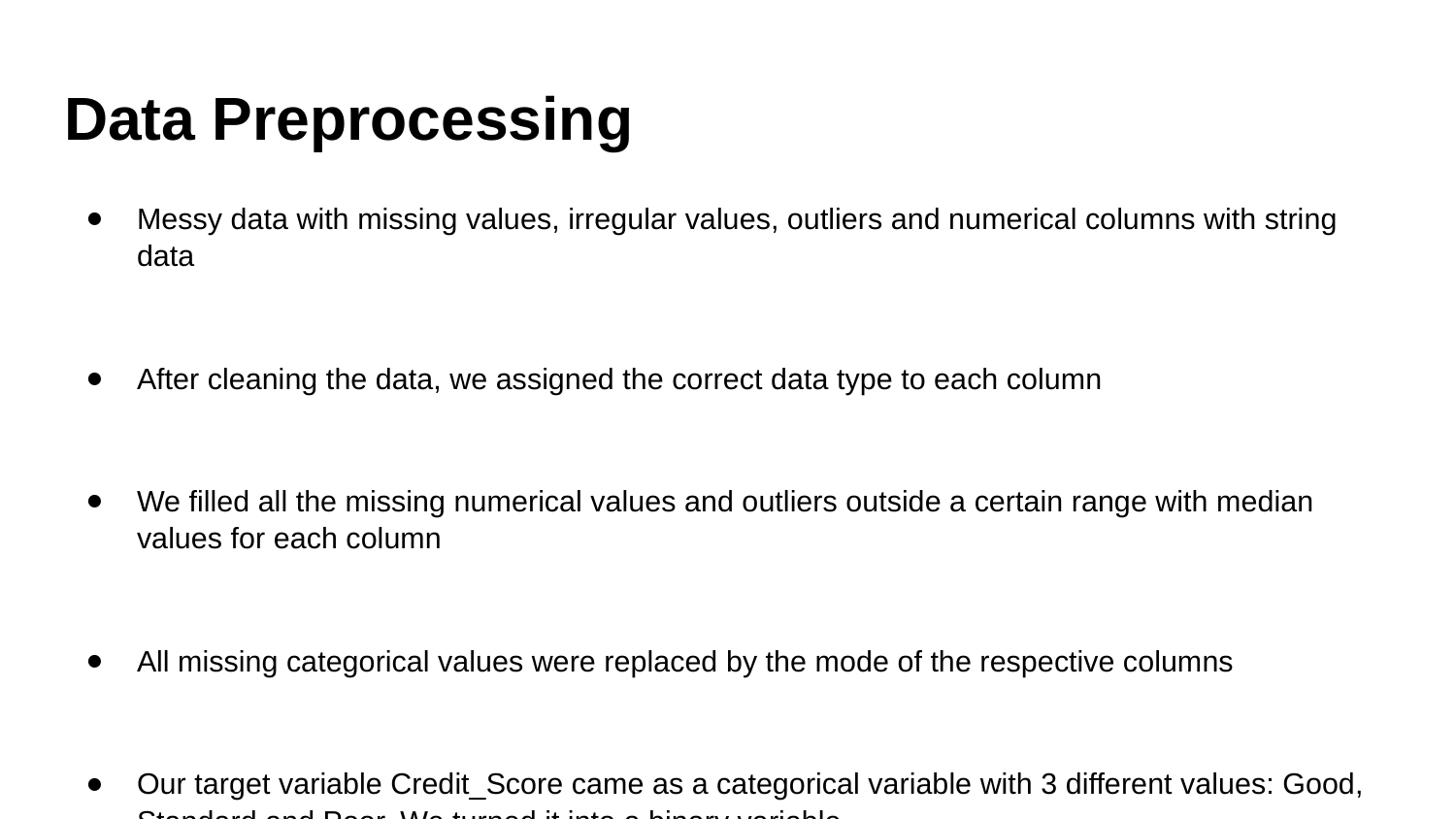

# Data Preprocessing
Messy data with missing values, irregular values, outliers and numerical columns with string data

After cleaning the data, we assigned the correct data type to each column

We filled all the missing numerical values and outliers outside a certain range with median values for each column

All missing categorical values were replaced by the mode of the respective columns

Our target variable Credit_Score came as a categorical variable with 3 different values: Good, Standard and Poor. We turned it into a binary variable